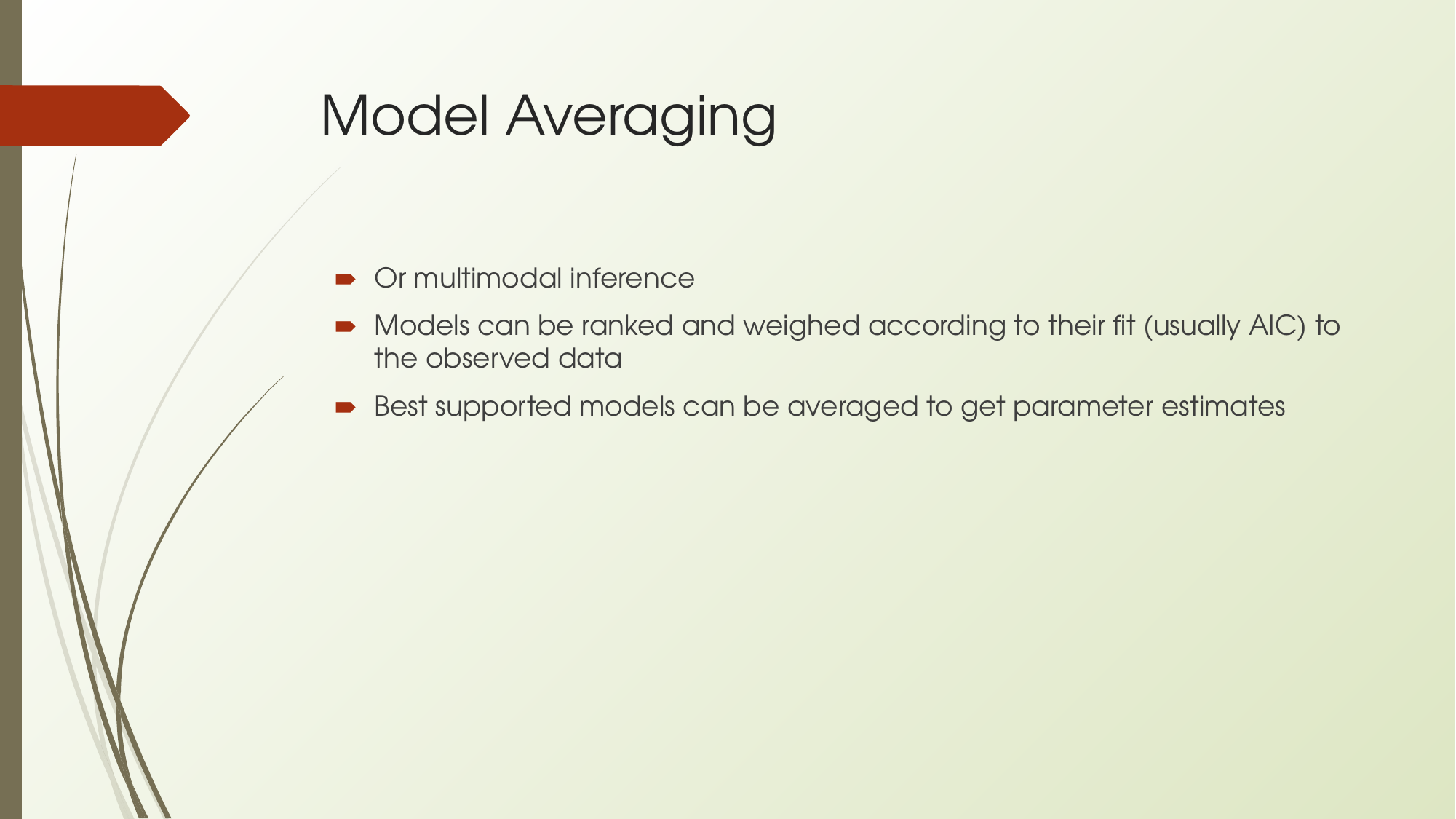

# Model Averaging
Or multimodal inference
Models can be ranked and weighed according to their fit (usually AIC) to the observed data
Best supported models can be averaged to get parameter estimates